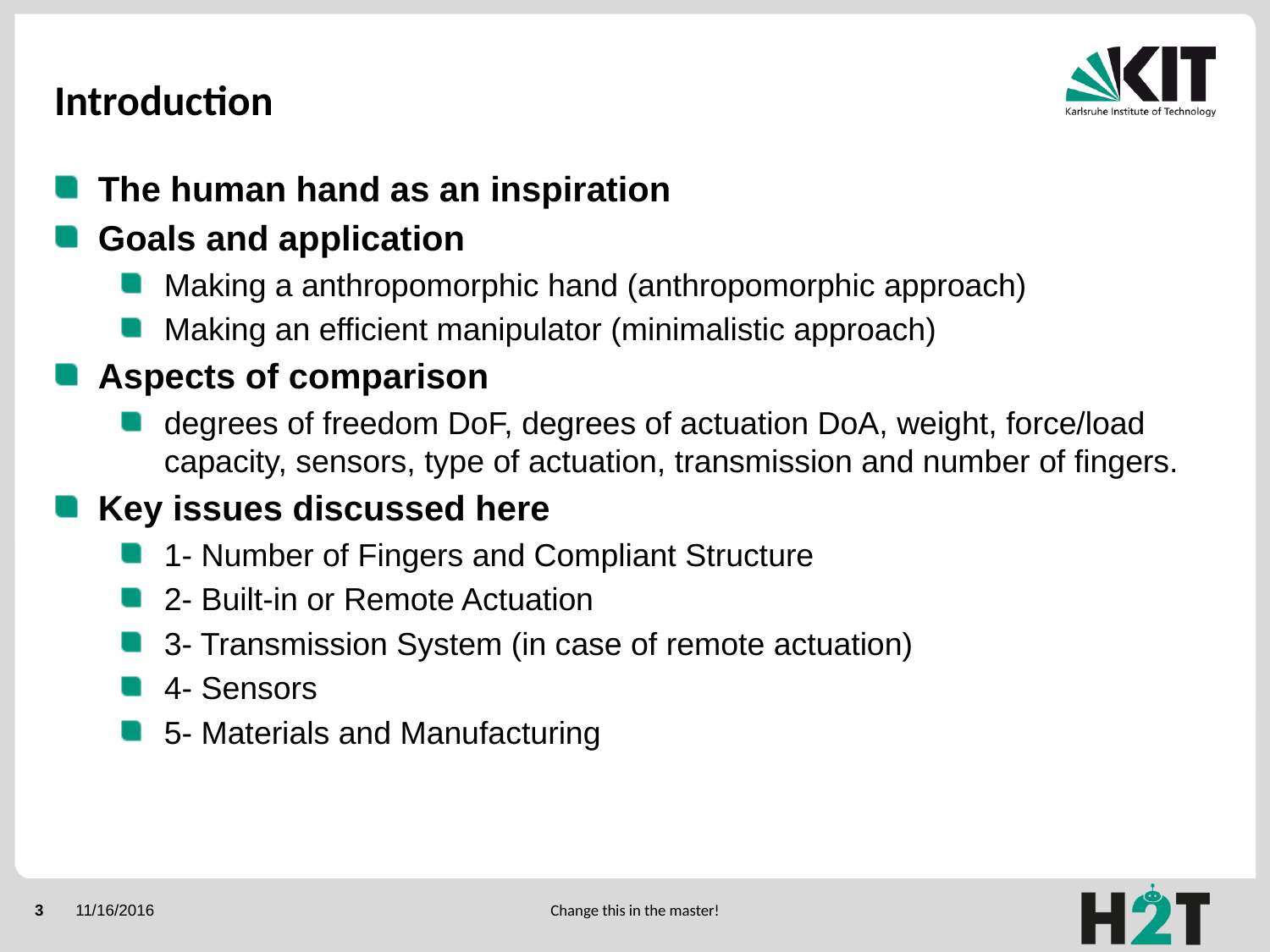

# Introduction
The human hand as an inspiration
Goals and application
Making a anthropomorphic hand (anthropomorphic approach)
Making an efficient manipulator (minimalistic approach)
Aspects of comparison
degrees of freedom DoF, degrees of actuation DoA, weight, force/load capacity, sensors, type of actuation, transmission and number of fingers.
Key issues discussed here
1- Number of Fingers and Compliant Structure
2- Built-in or Remote Actuation
3- Transmission System (in case of remote actuation)
4- Sensors
5- Materials and Manufacturing